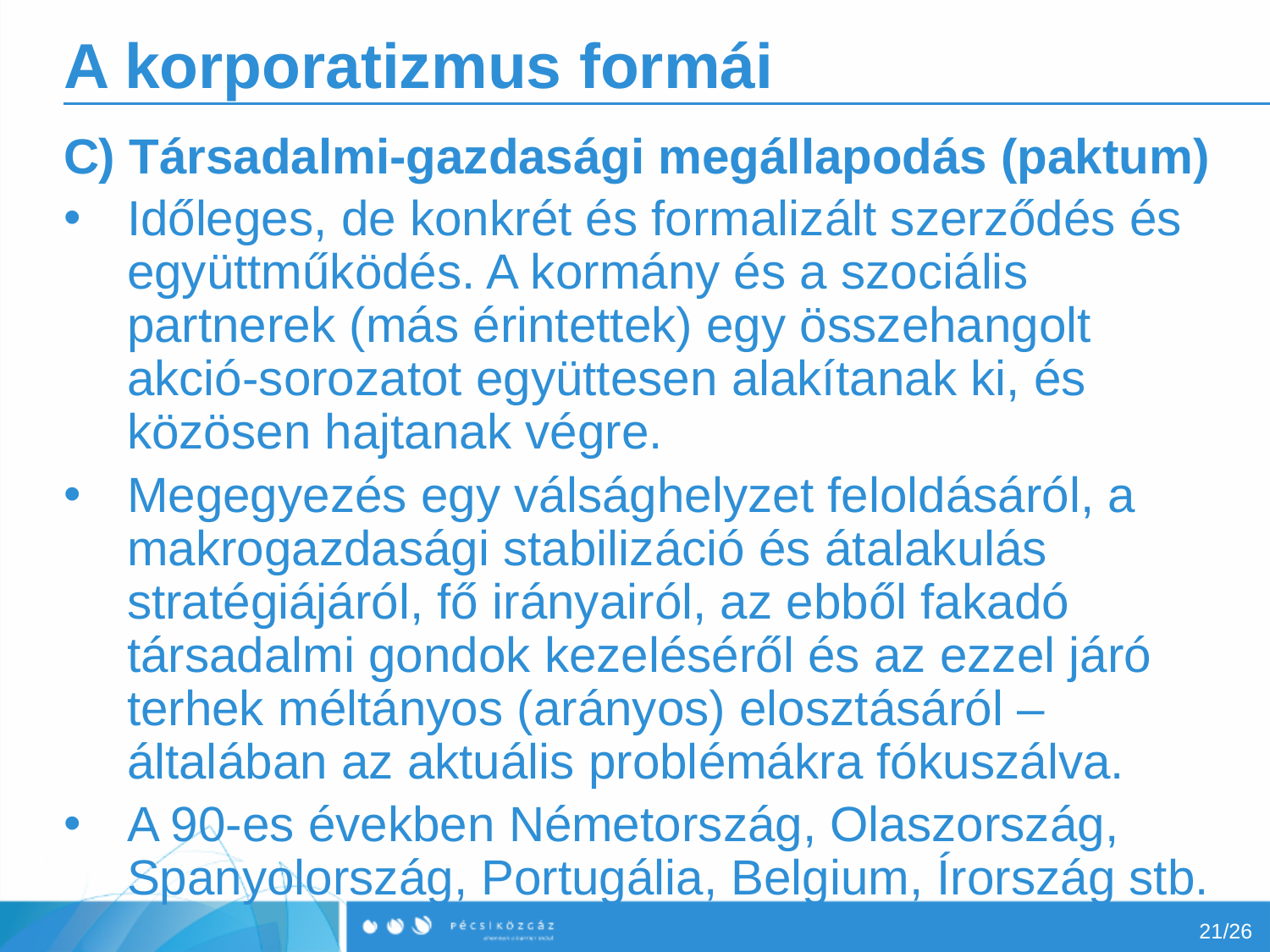

# A korporatizmus formái
C) Társadalmi-gazdasági megállapodás (paktum)
Időleges, de konkrét és formalizált szerződés és együttműködés. A kormány és a szociális partnerek (más érintettek) egy összehangolt akció-sorozatot együttesen alakítanak ki, és közösen hajtanak végre.
Megegyezés egy válsághelyzet feloldásáról, a makrogazdasági stabilizáció és átalakulás stratégiájáról, fő irányairól, az ebből fakadó társadalmi gondok kezeléséről és az ezzel járó terhek méltányos (arányos) elosztásáról – általában az aktuális problémákra fókuszálva.
A 90-es években Németország, Olaszország, Spanyolország, Portugália, Belgium, Írország stb.

21/26